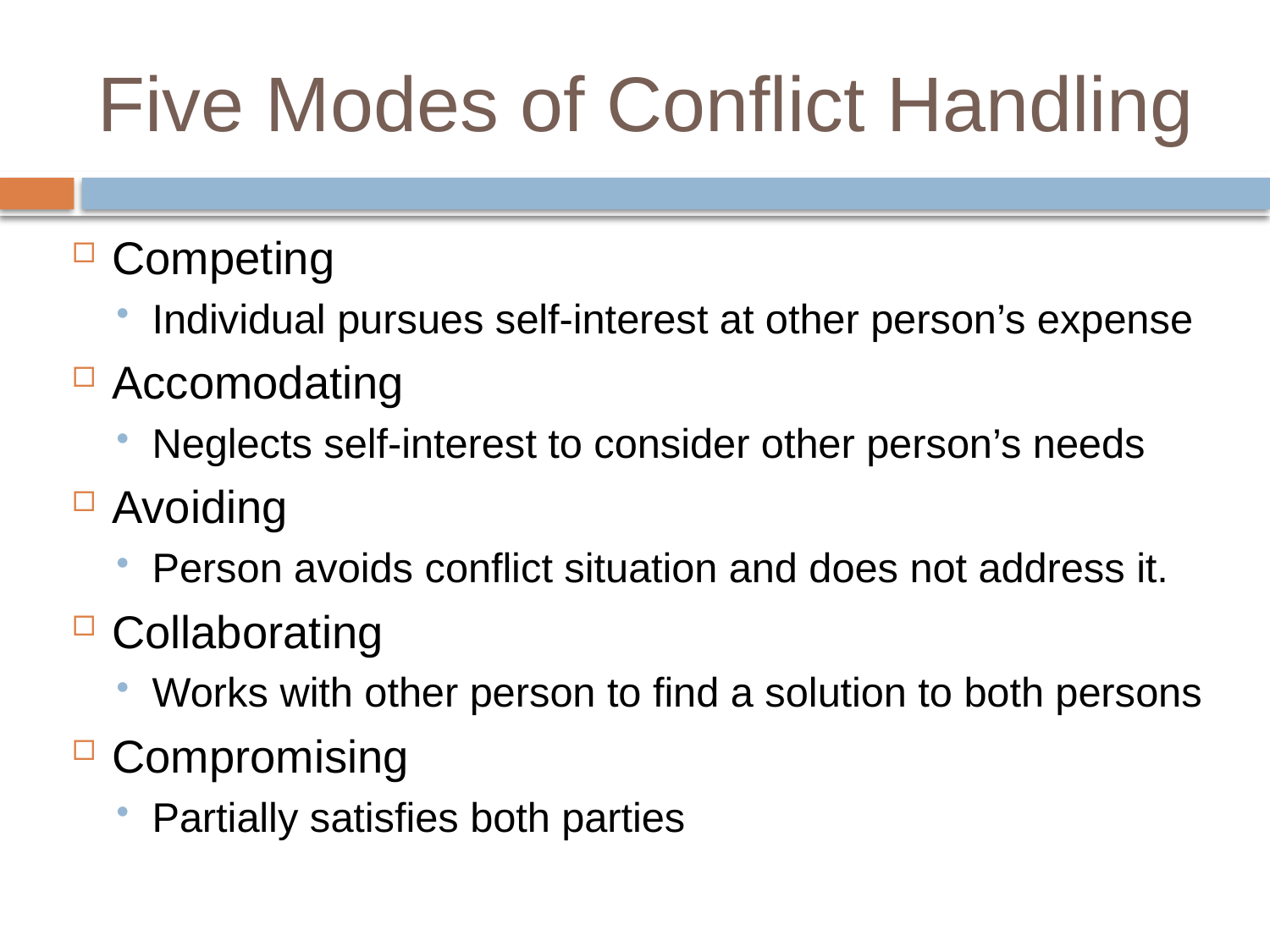

# Five Modes of Conflict Handling
Competing
Individual pursues self-interest at other person’s expense
Accomodating
Neglects self-interest to consider other person’s needs
Avoiding
Person avoids conflict situation and does not address it.
Collaborating
Works with other person to find a solution to both persons
Compromising
Partially satisfies both parties